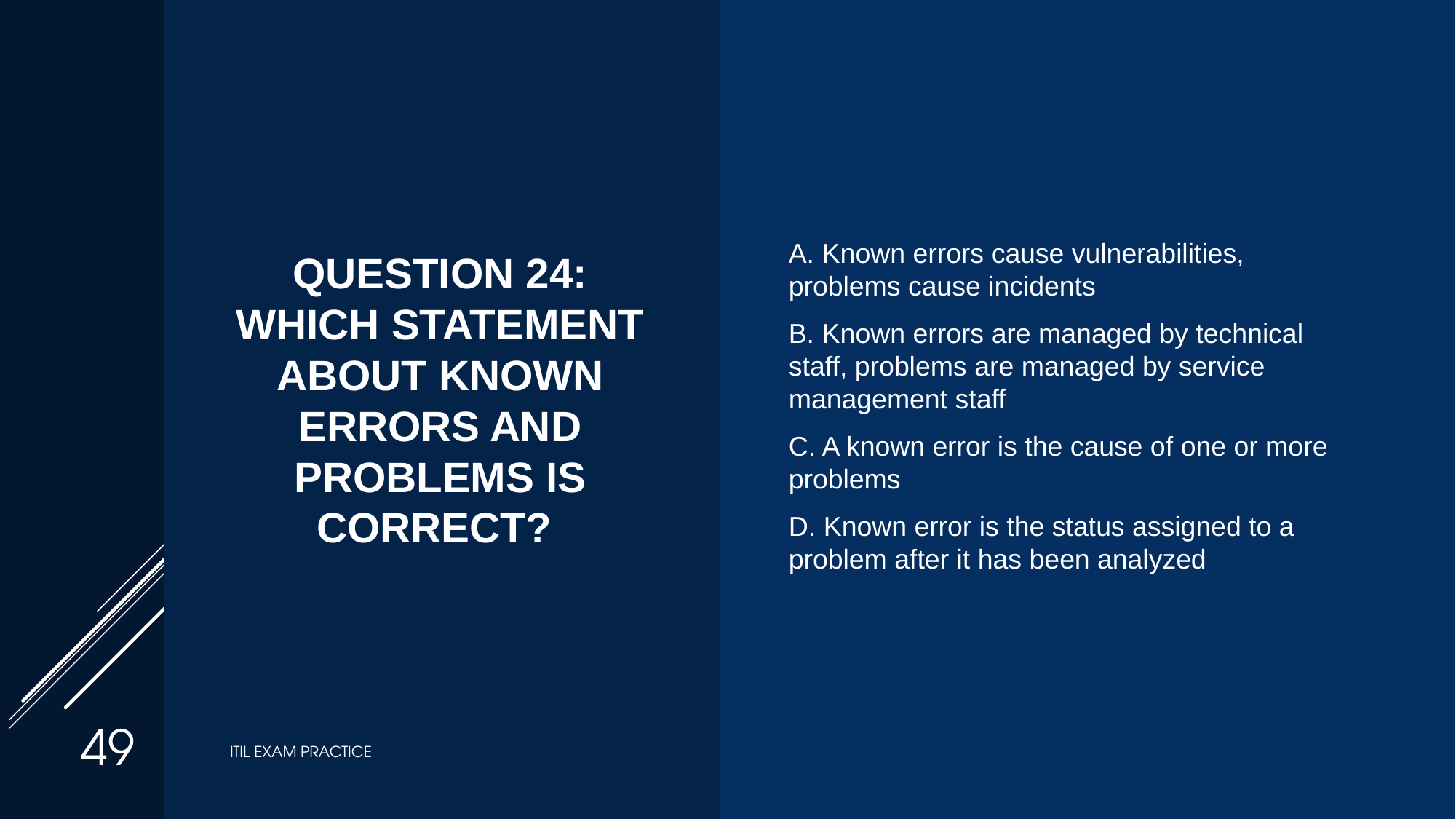

# Question 24: Which statement about known errors and problems is CORRECT?
A. Known errors cause vulnerabilities, problems cause incidents
B. Known errors are managed by technical staff, problems are managed by service management staff
C. A known error is the cause of one or more problems
D. Known error is the status assigned to a problem after it has been analyzed
49
ITIL EXAM PRACTICE